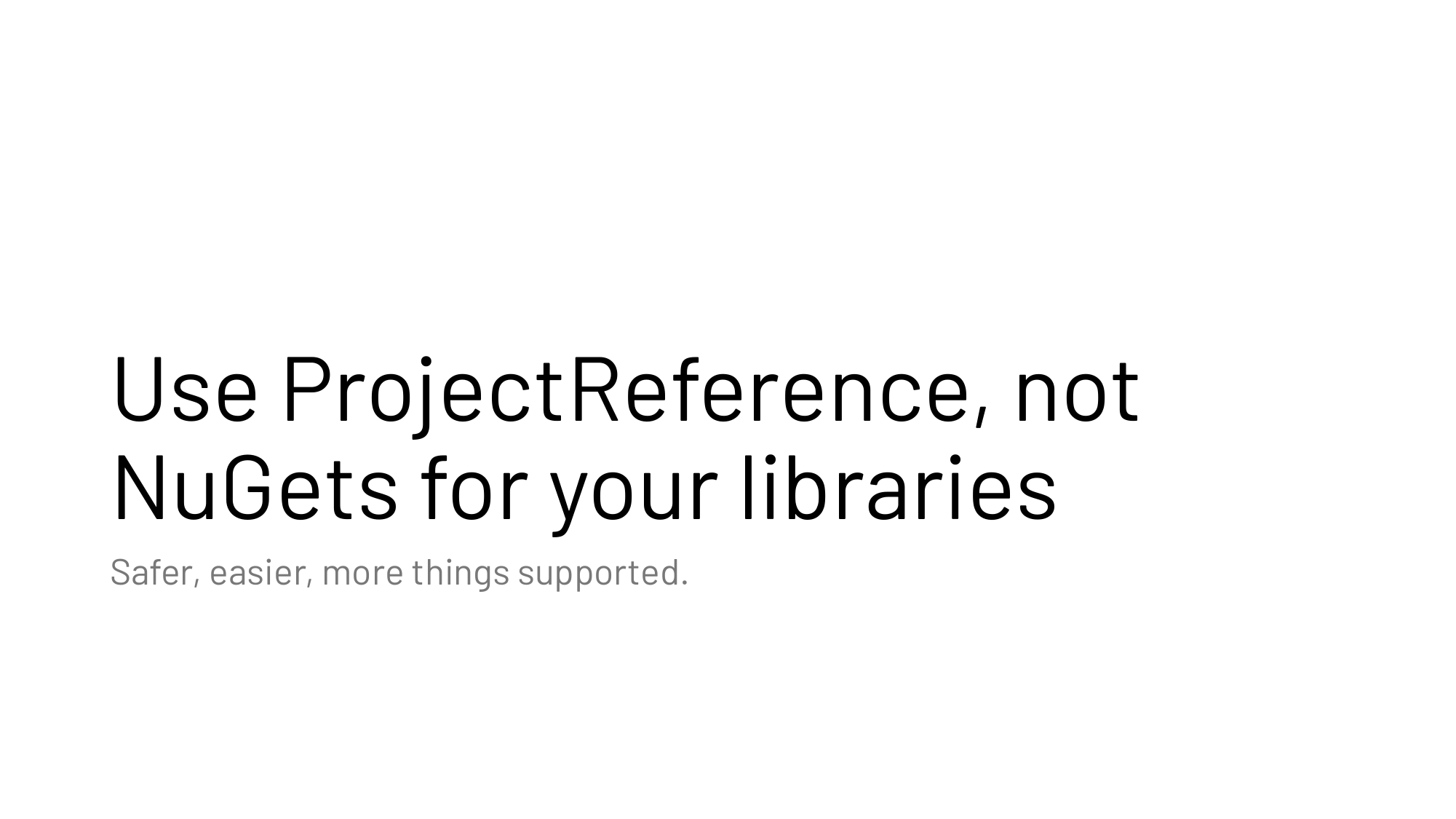

# Use ProjectReference, not NuGets for your libraries
Safer, easier, more things supported.